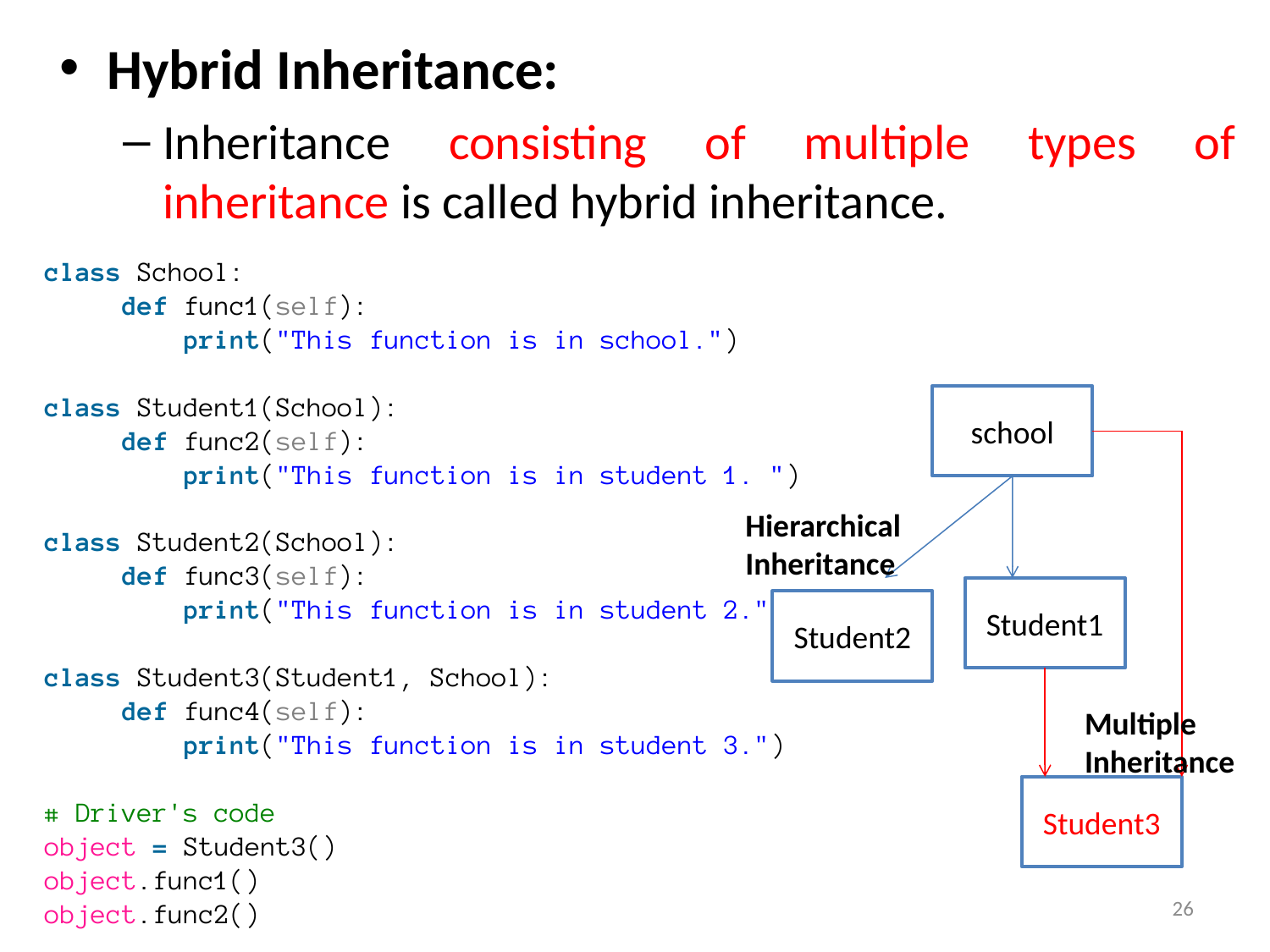

Hybrid Inheritance:
Inheritance consisting of multiple types of inheritance is called hybrid inheritance.
class School:
     def func1(self):
         print("This function is in school.")

class Student1(School):
     def func2(self):
         print("This function is in student 1. ")

class Student2(School):
     def func3(self):
         print("This function is in student 2.")

class Student3(Student1, School):
     def func4(self):
         print("This function is in student 3.")

# Driver's code
object = Student3()
object.func1()
object.func2()
school
Hierarchical Inheritance
Student1
Student2
Multiple
Inheritance
Student3
20-04-2022
Dr.M.Kaliappan, Professor & Head/ AI& DS
26